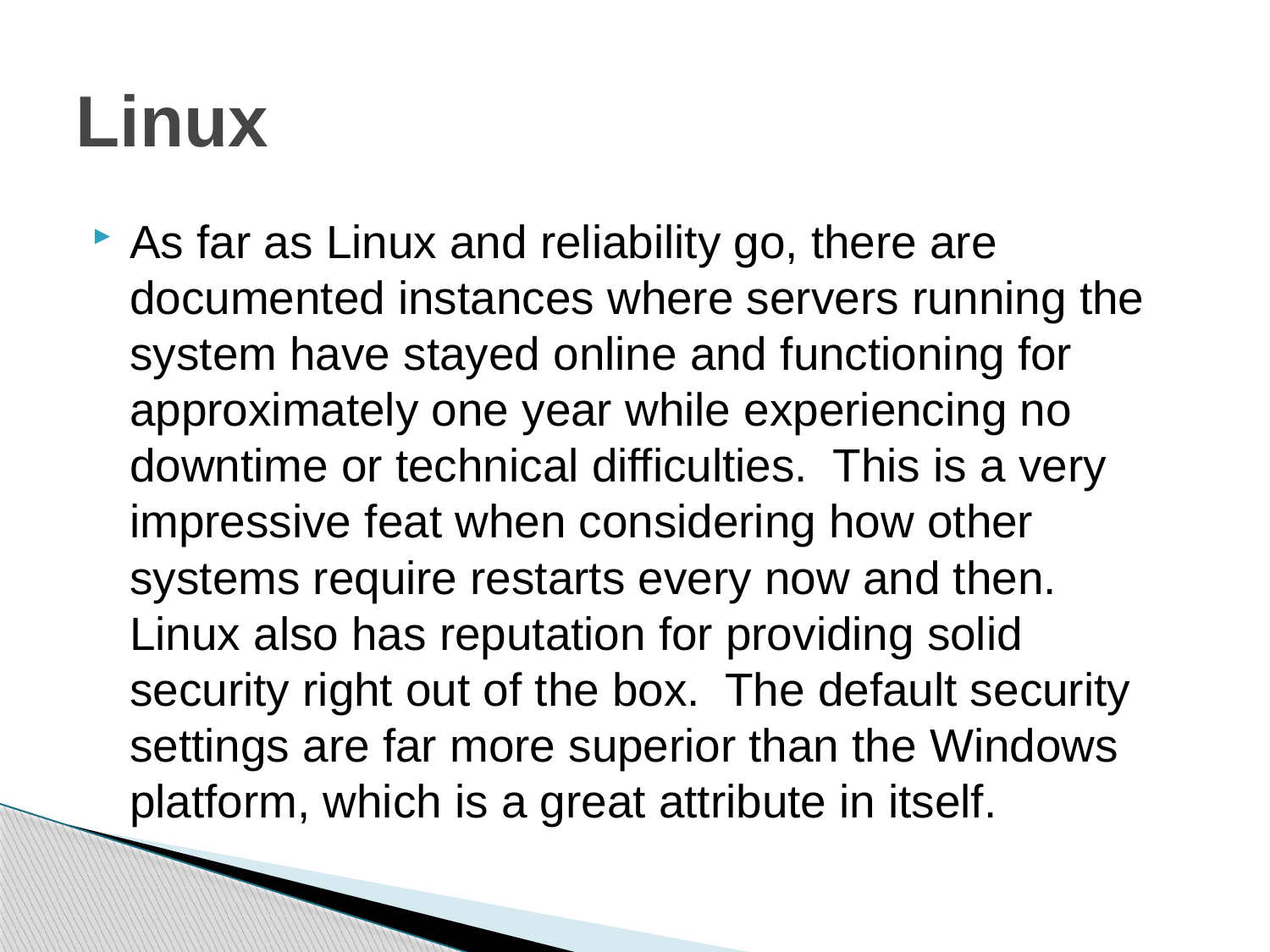

# Linux
As far as Linux and reliability go, there are documented instances where servers running the system have stayed online and functioning for approximately one year while experiencing no downtime or technical difficulties.  This is a very impressive feat when considering how other systems require restarts every now and then.  Linux also has reputation for providing solid security right out of the box.  The default security settings are far more superior than the Windows platform, which is a great attribute in itself.